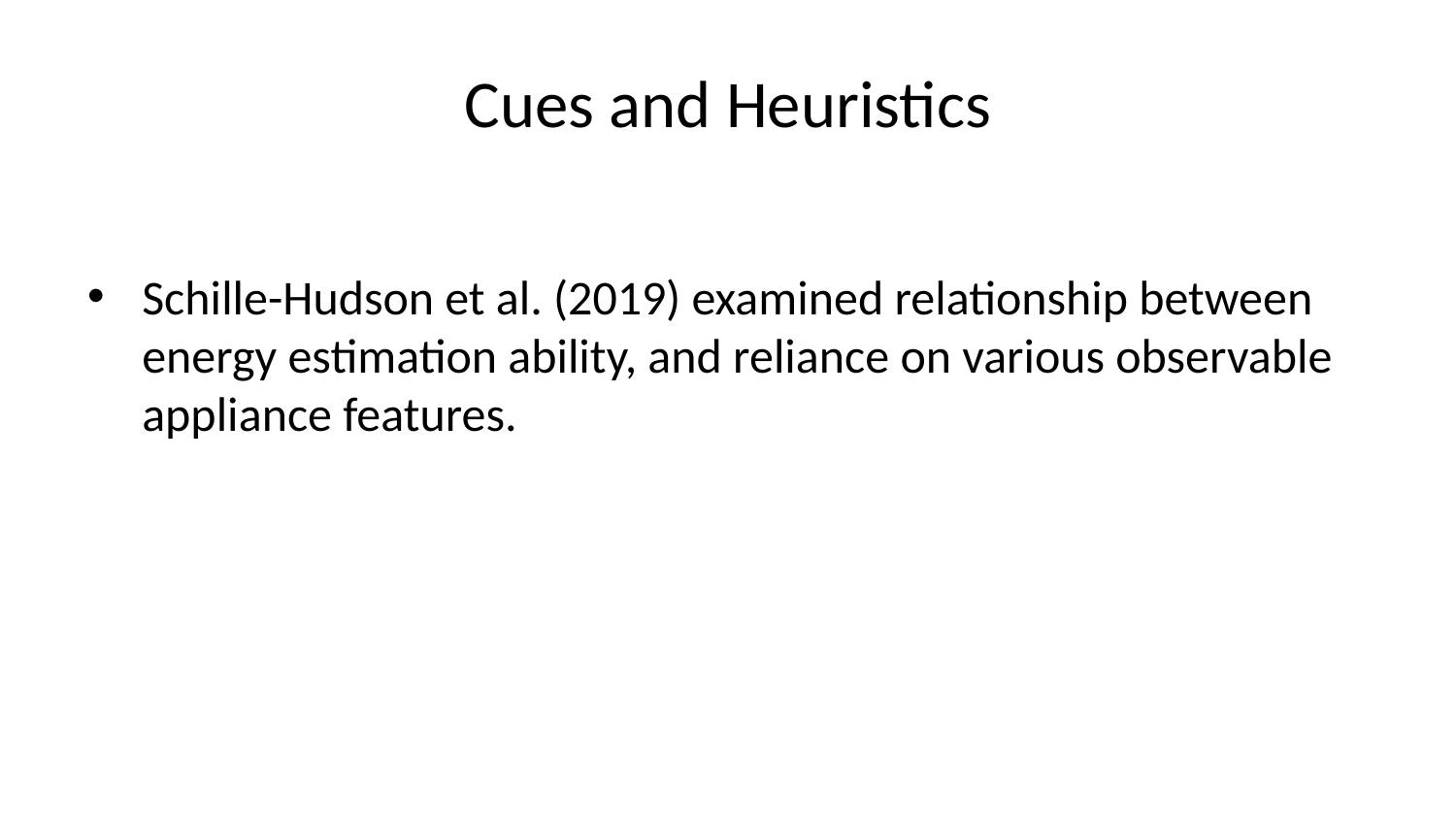

# Cues and Heuristics

Schille-Hudson et al. (2019) examined relationship between energy estimation ability, and reliance on various observable appliance features.